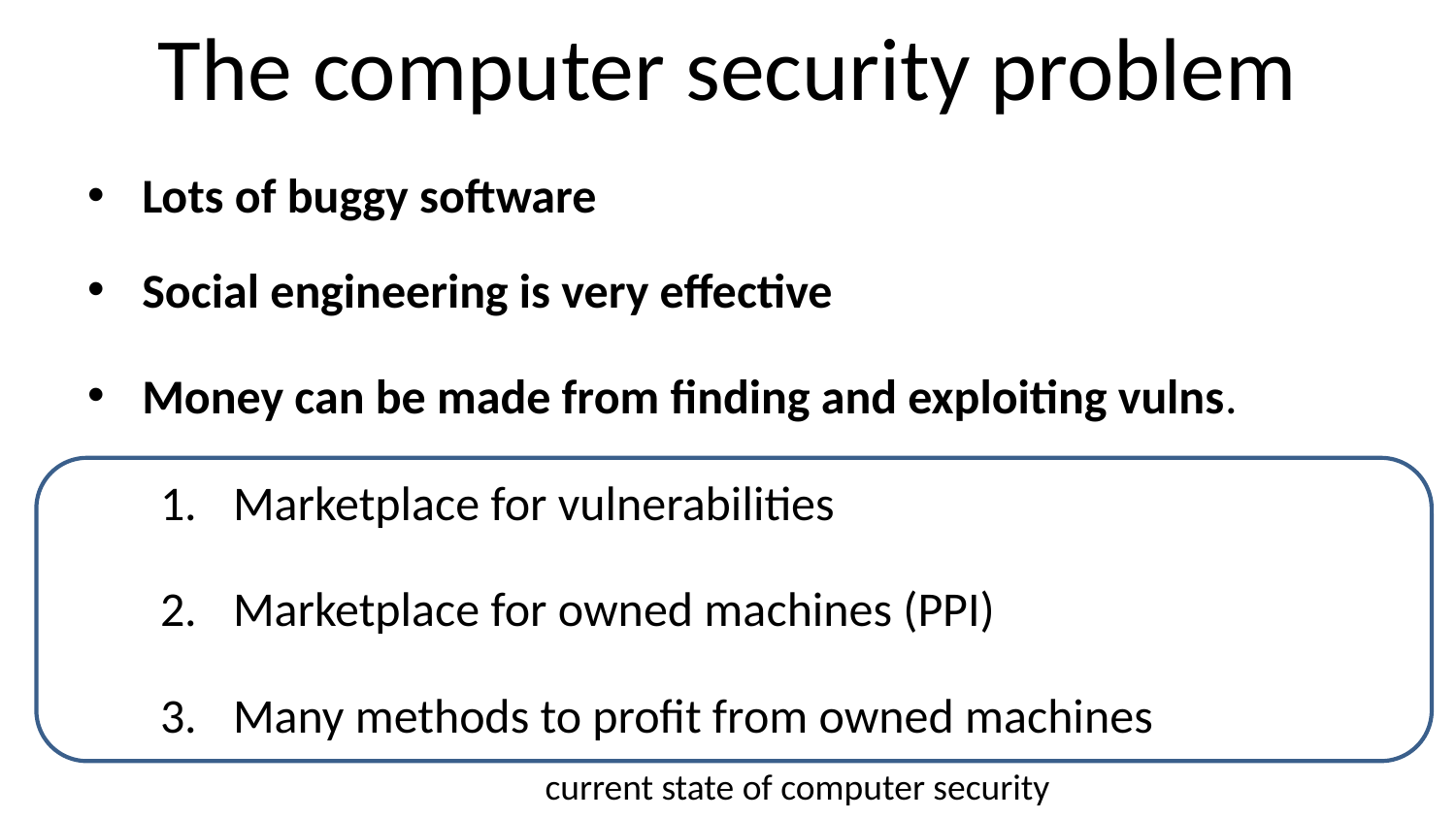

# The computer security problem
Lots of buggy software
Social engineering is very effective
Money can be made from finding and exploiting vulns.
Marketplace for vulnerabilities
Marketplace for owned machines (PPI)
Many methods to profit from owned machines

current state of computer security